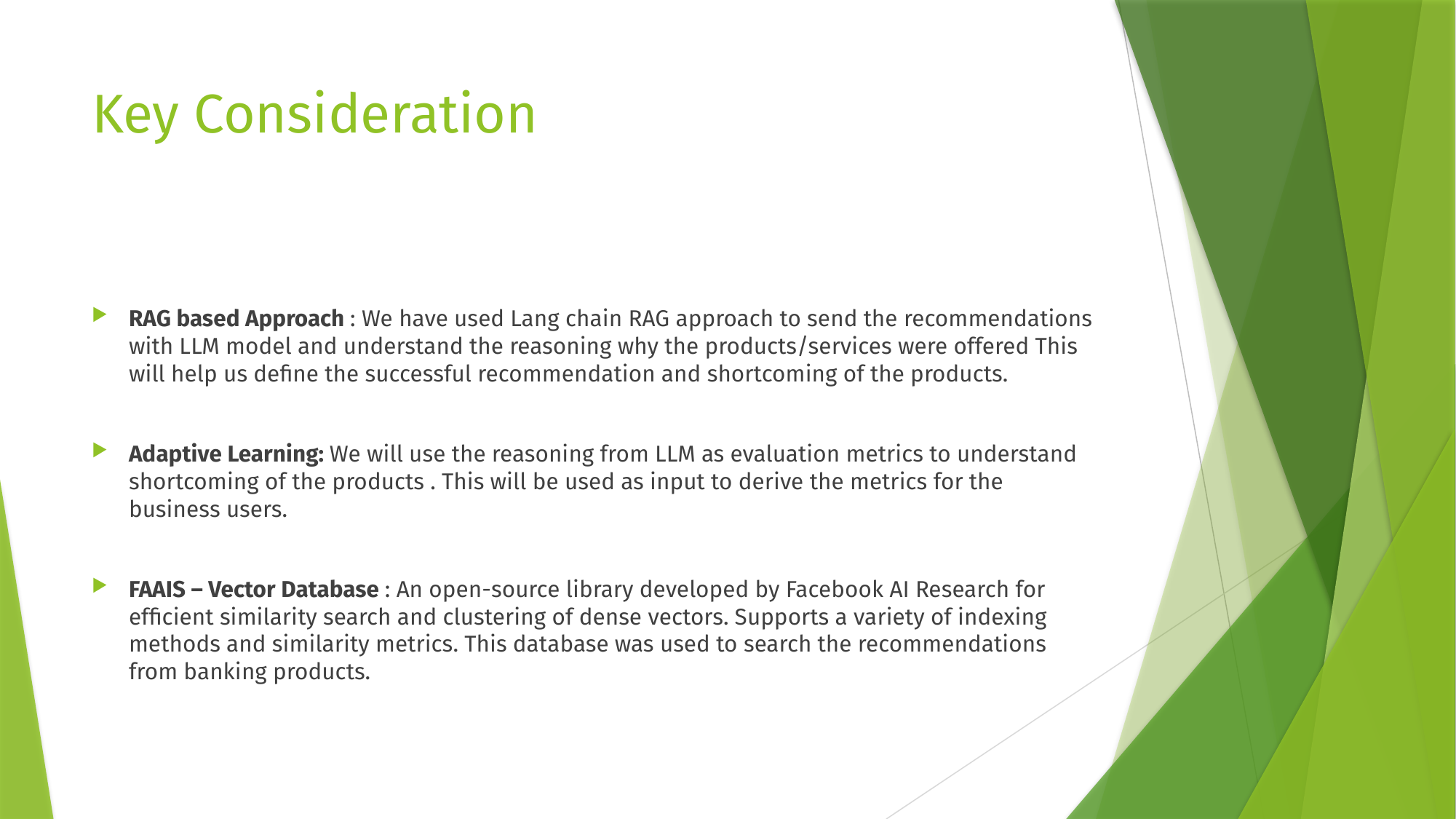

# Key Consideration

RAG based Approach : We have used Lang chain RAG approach to send the recommendations with LLM model and understand the reasoning why the products/services were offered This will help us define the successful recommendation and shortcoming of the products.

Adaptive Learning: We will use the reasoning from LLM as evaluation metrics to understand shortcoming of the products . This will be used as input to derive the metrics for the business users.

FAAIS – Vector Database : An open-source library developed by Facebook AI Research for efficient similarity search and clustering of dense vectors. Supports a variety of indexing methods and similarity metrics. This database was used to search the recommendations from banking products.